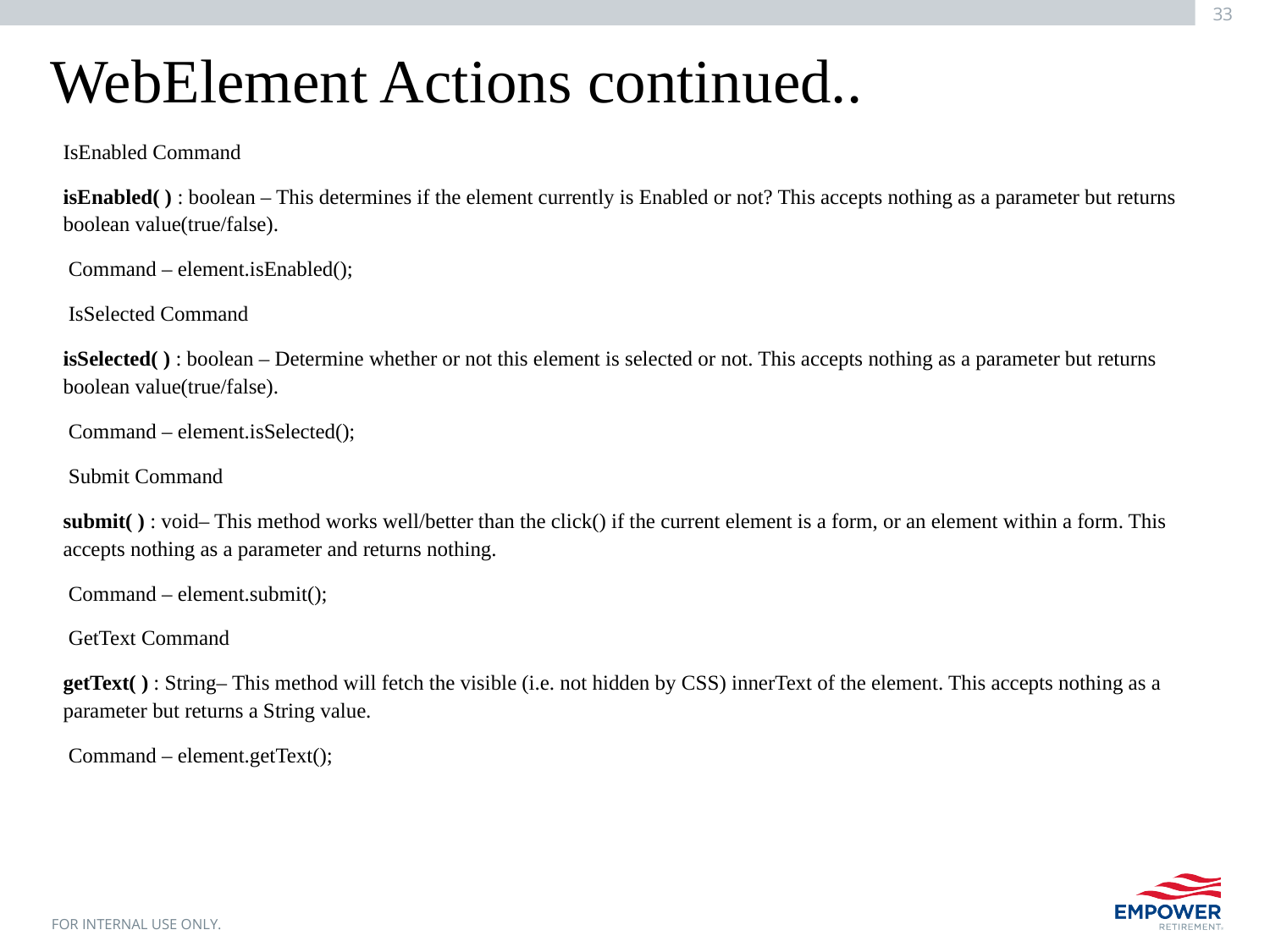

# WebElement Actions continued..
IsEnabled Command
isEnabled( ) : boolean – This determines if the element currently is Enabled or not? This accepts nothing as a parameter but returns boolean value(true/false).
 Command – element.isEnabled();
 IsSelected Command
isSelected( ) : boolean – Determine whether or not this element is selected or not. This accepts nothing as a parameter but returns boolean value(true/false).
 Command – element.isSelected();
 Submit Command
submit( ) : void– This method works well/better than the click() if the current element is a form, or an element within a form. This accepts nothing as a parameter and returns nothing.
 Command – element.submit();
 GetText Command
getText( ) : String– This method will fetch the visible (i.e. not hidden by CSS) innerText of the element. This accepts nothing as a parameter but returns a String value.
 Command – element.getText();